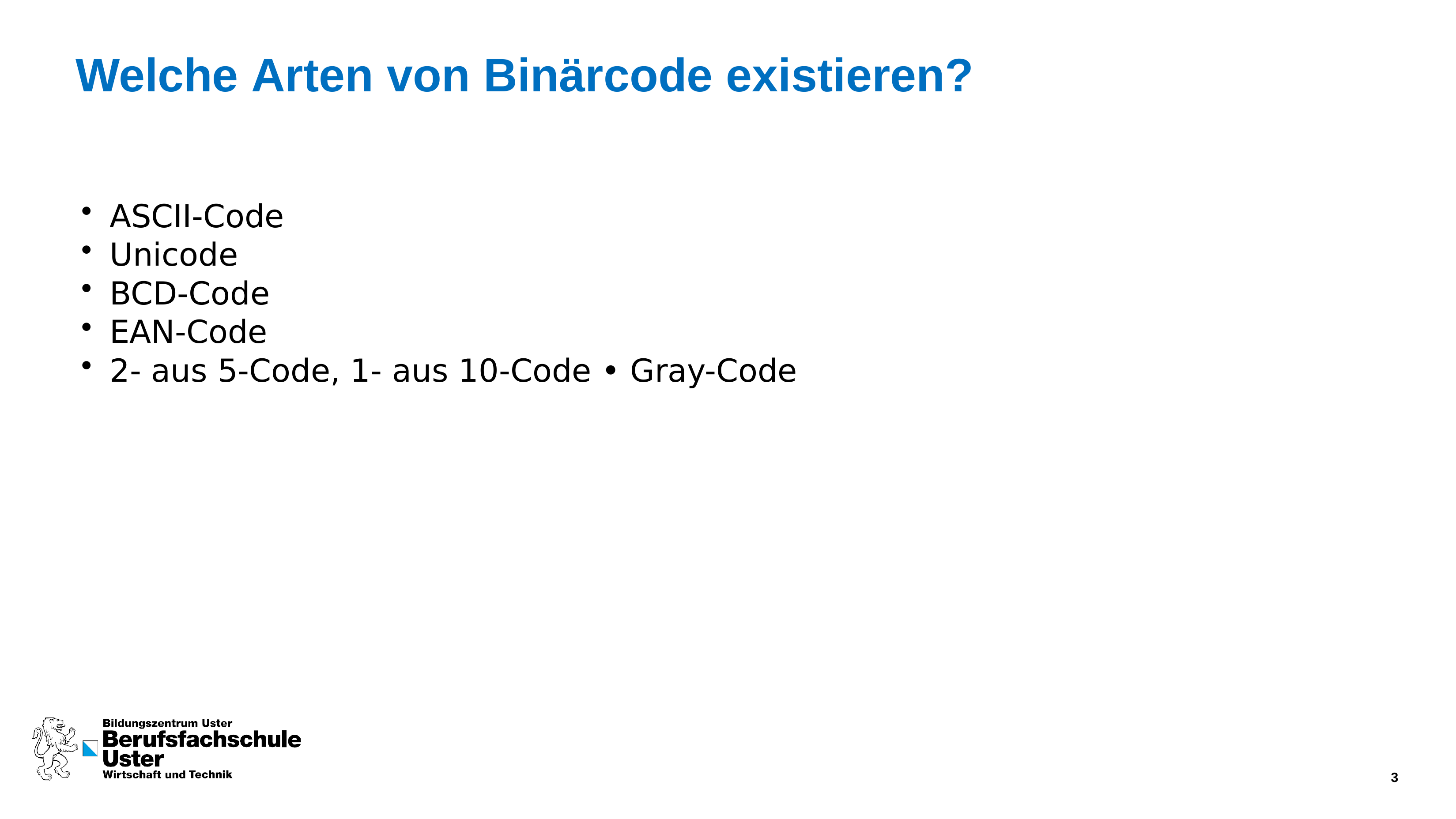

# Welche Arten von Binärcode existieren?
ASCII-Code
Unicode
BCD-Code
EAN-Code
2- aus 5-Code, 1- aus 10-Code • Gray-Code
3